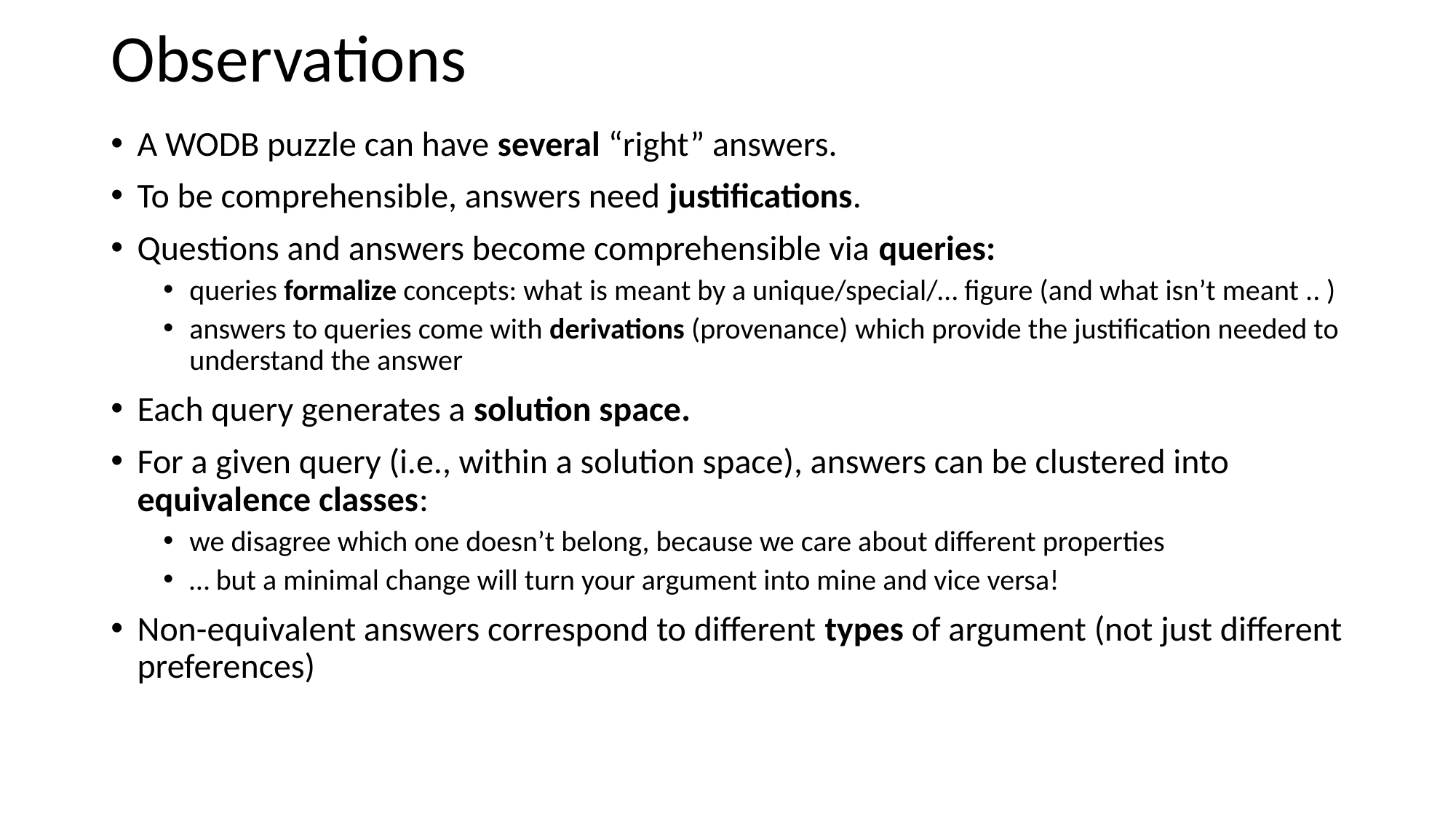

# Observations
A WODB puzzle can have several “right” answers.
To be comprehensible, answers need justifications.
Questions and answers become comprehensible via queries:
queries formalize concepts: what is meant by a unique/special/… figure (and what isn’t meant .. )
answers to queries come with derivations (provenance) which provide the justification needed to understand the answer
Each query generates a solution space.
For a given query (i.e., within a solution space), answers can be clustered into equivalence classes:
we disagree which one doesn’t belong, because we care about different properties
… but a minimal change will turn your argument into mine and vice versa!
Non-equivalent answers correspond to different types of argument (not just different preferences)